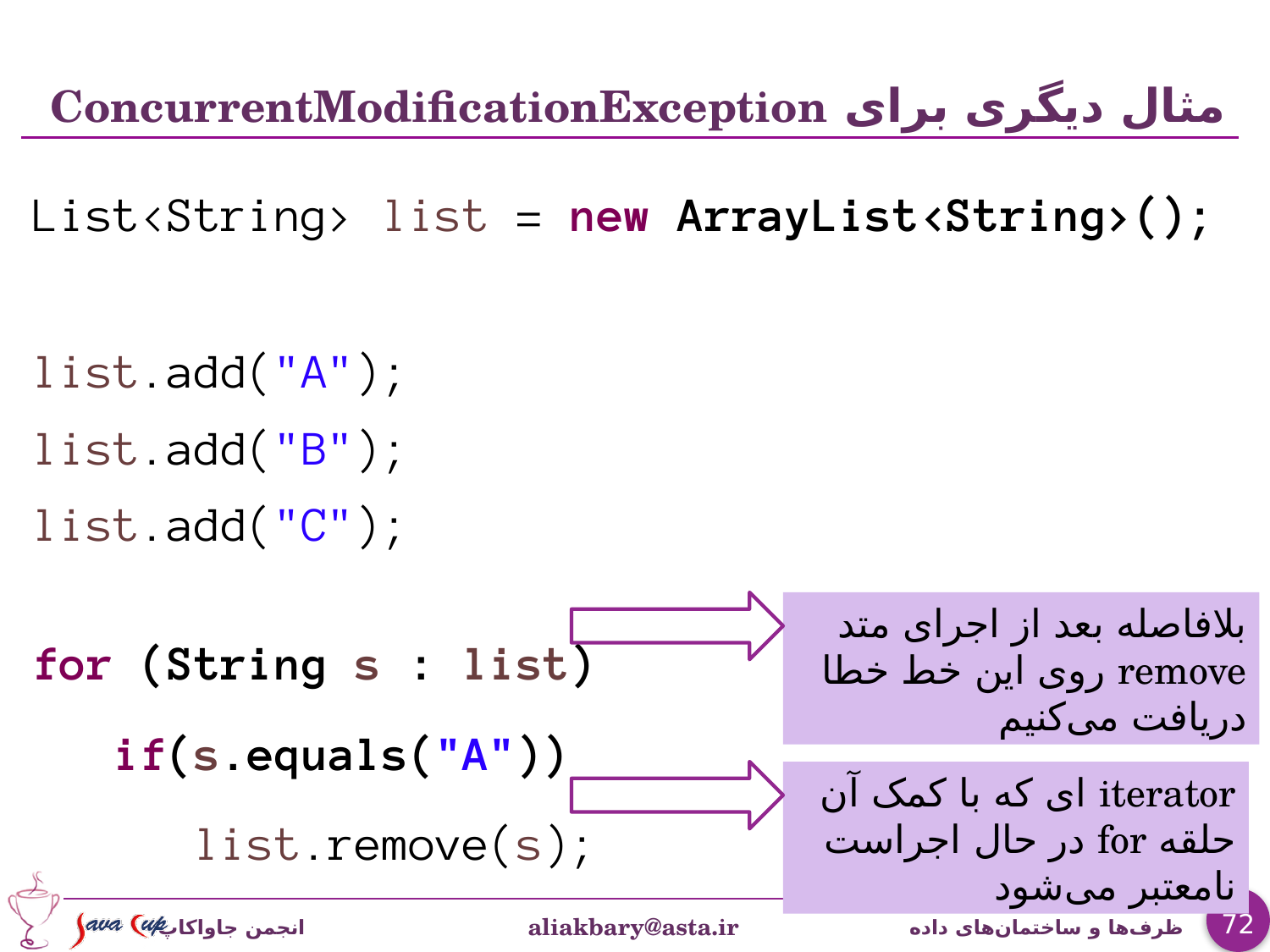

# مثال دیگری برای ConcurrentModificationException
List<String> list = new ArrayList<String>();

list.add("A");
list.add("B");
list.add("C");

for (String s : list)
   if(s.equals("A"))
      list.remove(s);

بلافاصله بعد از اجرای متد remove روی این خط خطا دریافت می‌کنیم

iterator ای که با کمک آن حلقه for در حال اجراست نامعتبر می‌شود